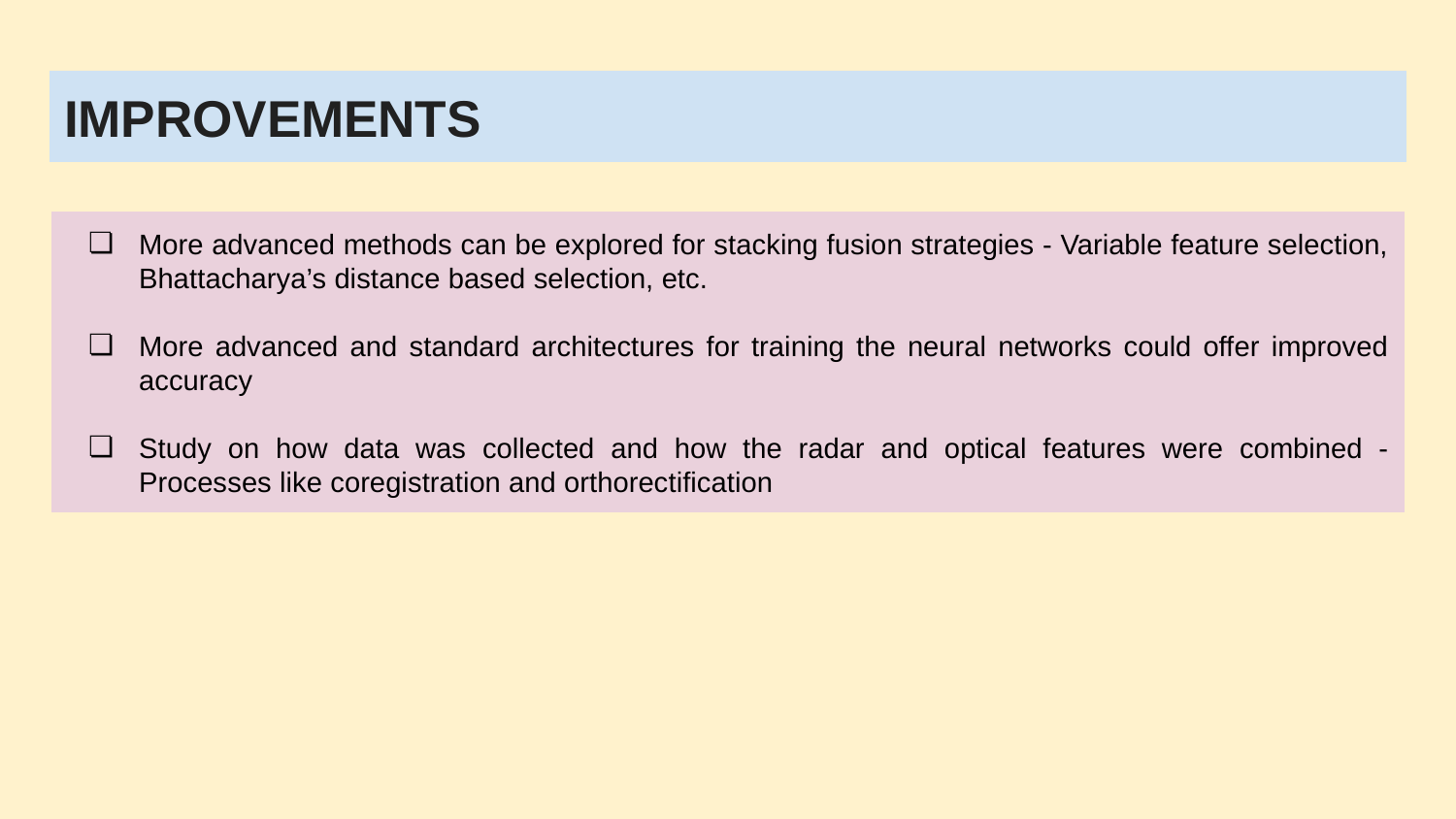

# IMPROVEMENTS
More advanced methods can be explored for stacking fusion strategies - Variable feature selection, Bhattacharya’s distance based selection, etc.

More advanced and standard architectures for training the neural networks could offer improved accuracy

Study on how data was collected and how the radar and optical features were combined - Processes like coregistration and orthorectification